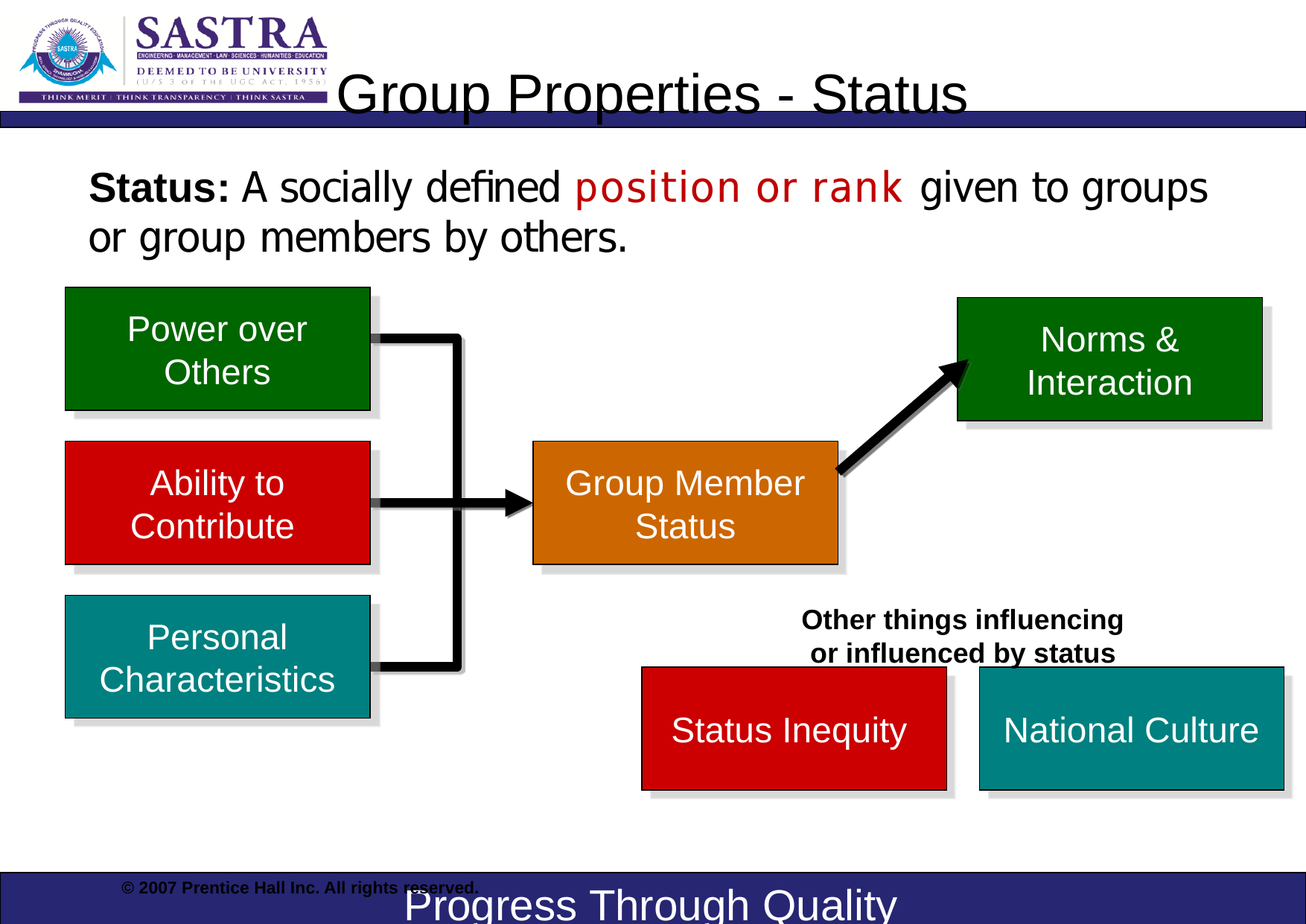

# Group Properties - Status
Status: A socially defined position or rank given to groups or group members by others.
Power over Others
Ability to Contribute
Personal Characteristics
Norms & Interaction

Group Member
Status

Other things influencing or influenced by status
Status Inequity
National Culture
© 2007 Prentice Hall Inc. All rights reserved.